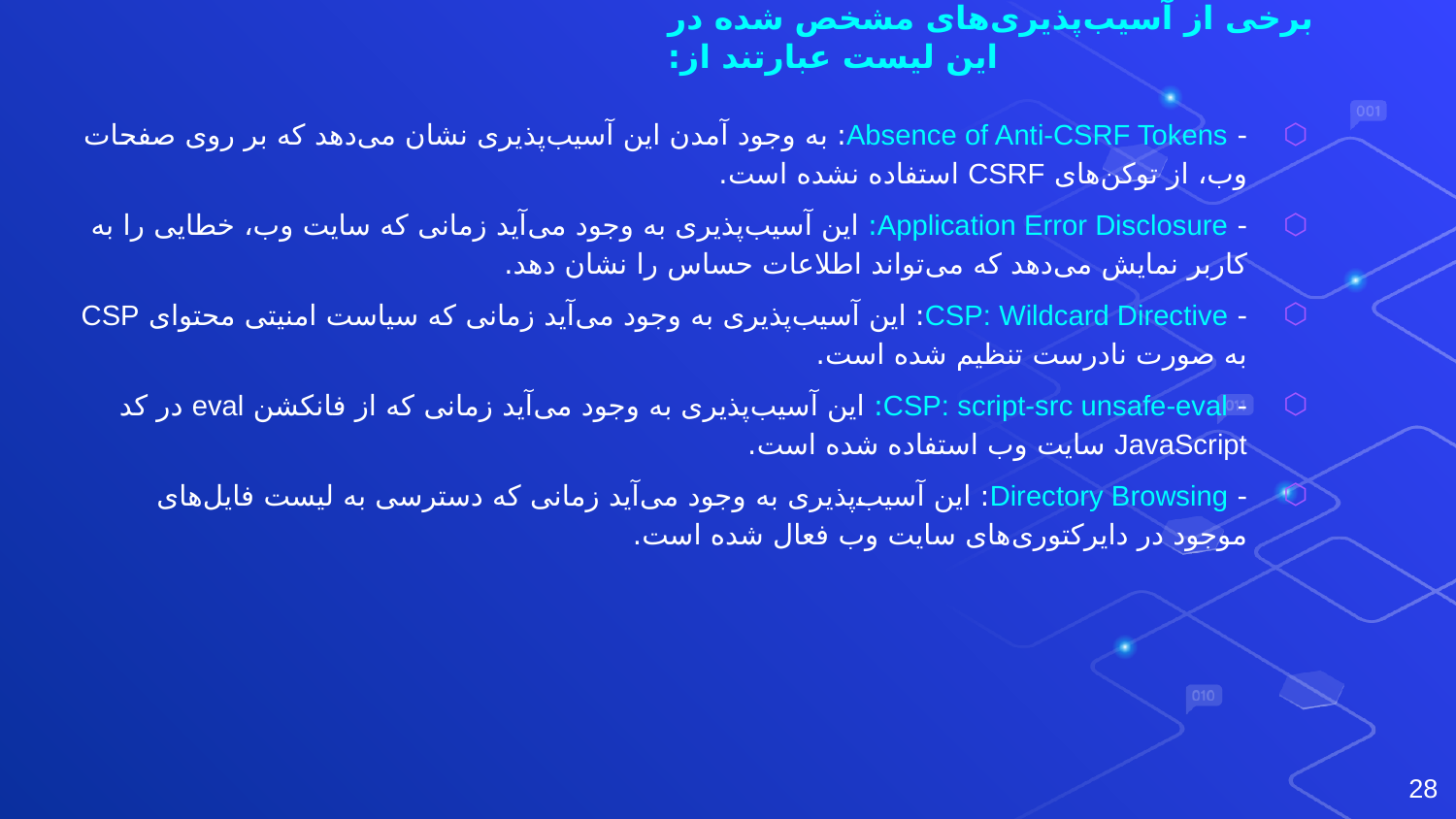

# برخی از آسیب‌پذیری‌های مشخص شده در این لیست عبارتند از:
- Absence of Anti-CSRF Tokens: به وجود آمدن این آسیب‌پذیری نشان می‌دهد که بر روی صفحات وب، از توکن‌های CSRF استفاده نشده است.
- Application Error Disclosure: این آسیب‌پذیری به وجود می‌آید زمانی که سایت وب، خطایی را به کاربر نمایش می‌دهد که می‌تواند اطلاعات حساس را نشان دهد.
- CSP: Wildcard Directive: این آسیب‌پذیری به وجود می‌آید زمانی که سیاست امنیتی محتوای CSP به صورت نادرست تنظیم شده است.
- CSP: script-src unsafe-eval: این آسیب‌پذیری به وجود می‌آید زمانی که از فانکشن eval در کد JavaScript سایت وب استفاده شده است.
- Directory Browsing: این آسیب‌پذیری به وجود می‌آید زمانی که دسترسی به لیست فایل‌های موجود در دایرکتوری‌های سایت وب فعال شده است.

28